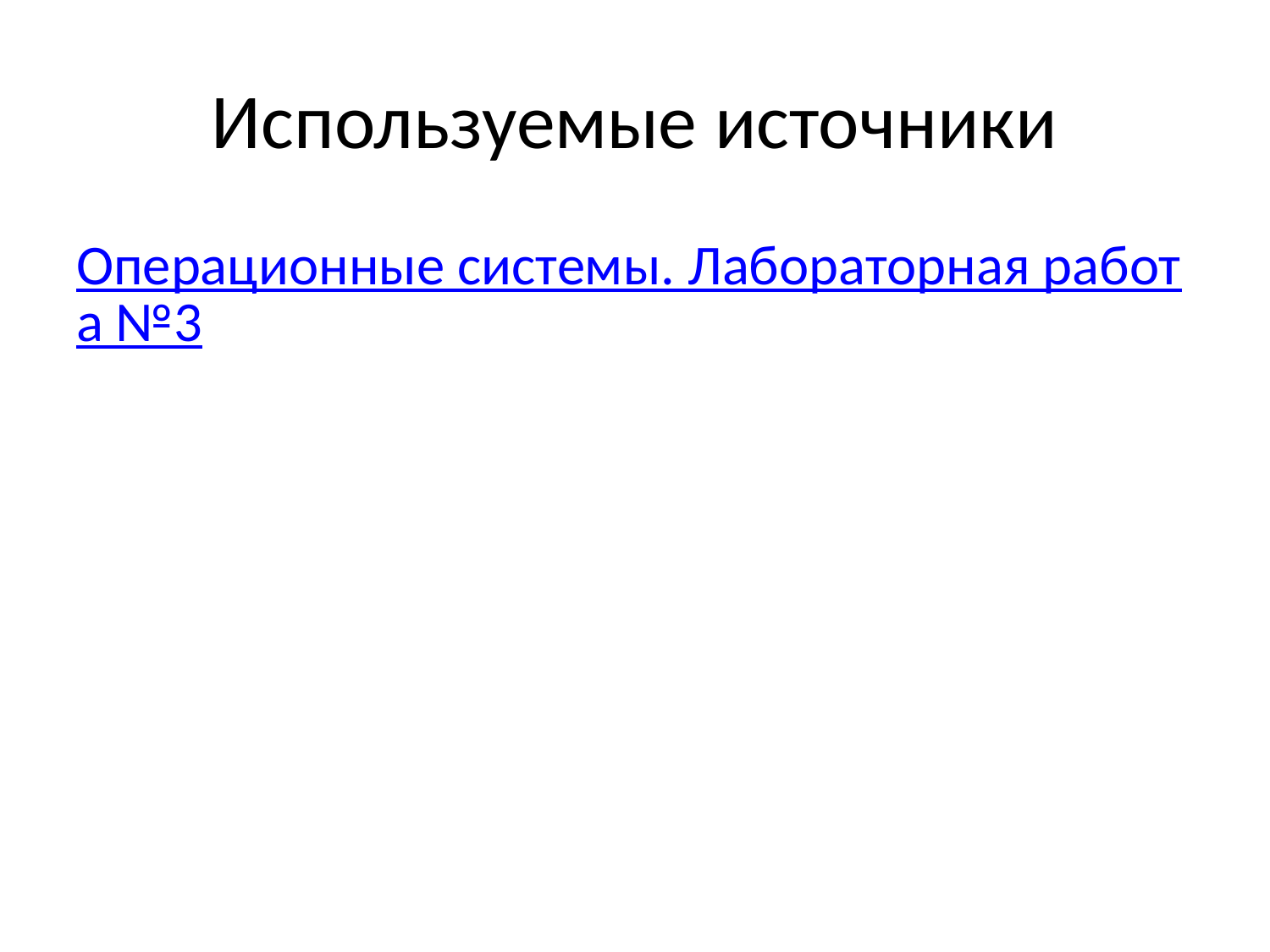

# Используемые источники
Операционные системы. Лабораторная работа №3